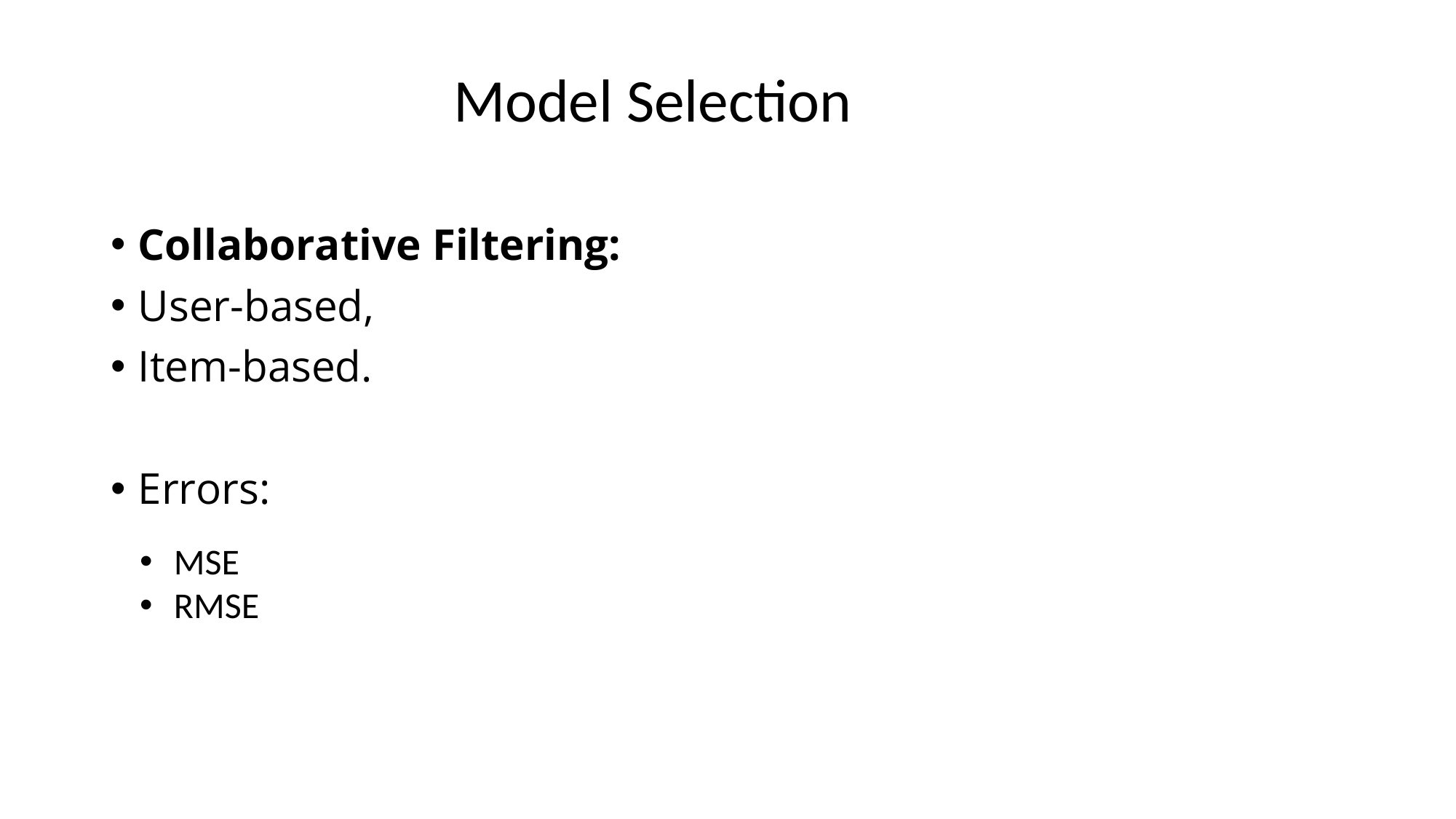

# Model Selection
Collaborative Filtering:
User-based,
Item-based.

Errors:

MSE
RMSE